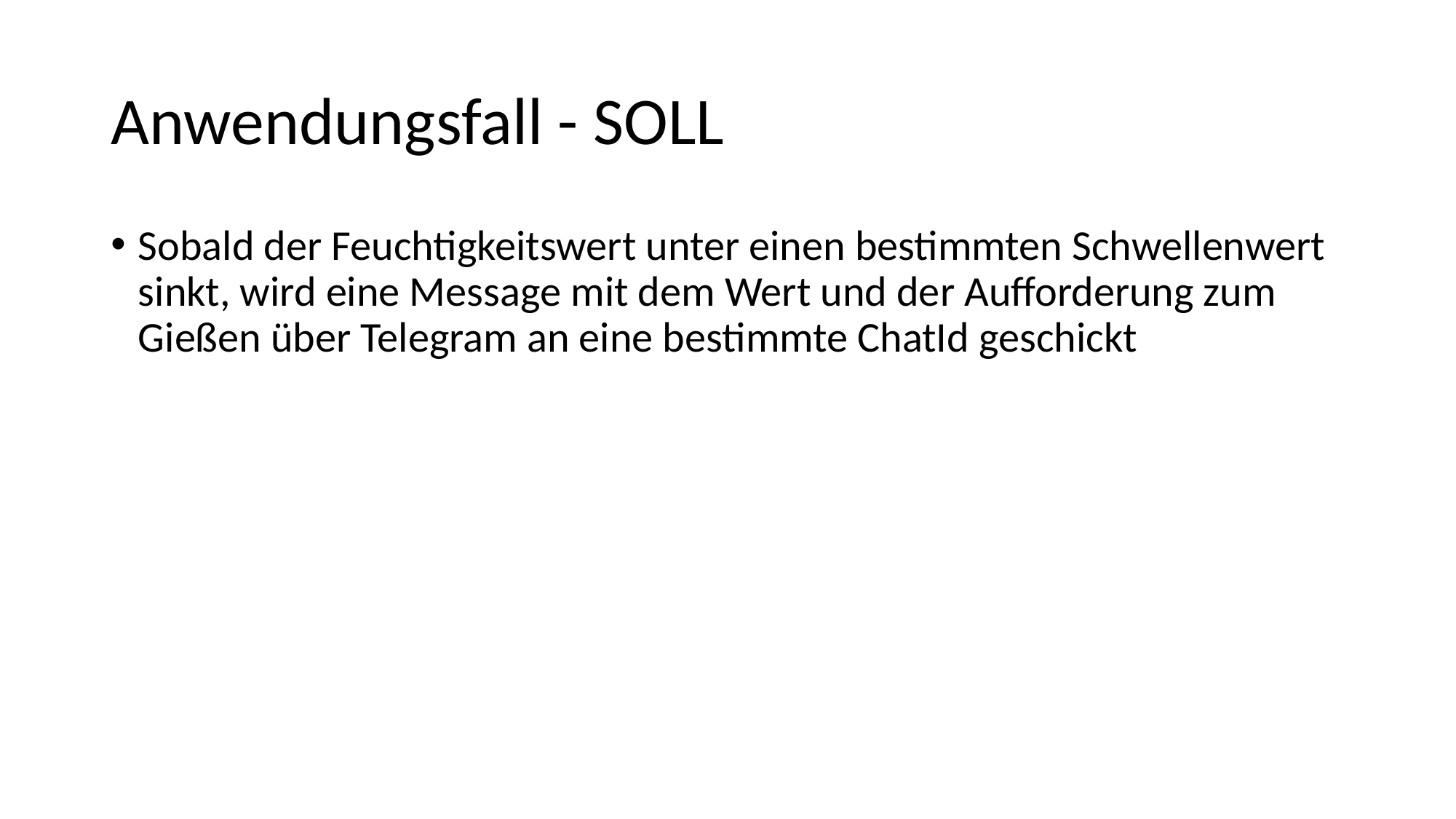

# Anwendungsfall - SOLL
Sobald der Feuchtigkeitswert unter einen bestimmten Schwellenwert sinkt, wird eine Message mit dem Wert und der Aufforderung zum Gießen über Telegram an eine bestimmte ChatId geschickt